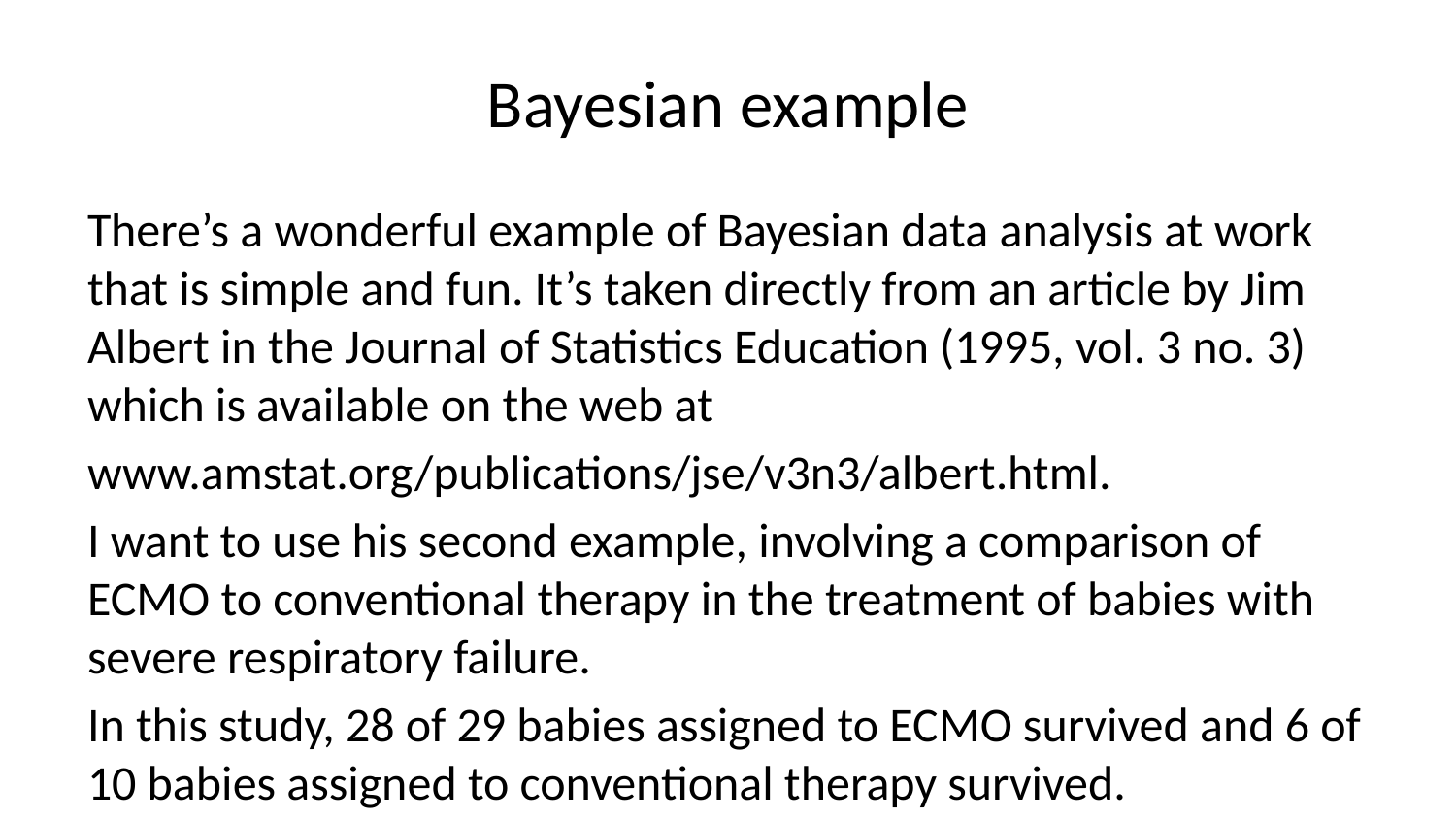

# Bayesian example
There’s a wonderful example of Bayesian data analysis at work that is simple and fun. It’s taken directly from an article by Jim Albert in the Journal of Statistics Education (1995, vol. 3 no. 3) which is available on the web at
www.amstat.org/publications/jse/v3n3/albert.html.
I want to use his second example, involving a comparison of ECMO to conventional therapy in the treatment of babies with severe respiratory failure.
In this study, 28 of 29 babies assigned to ECMO survived and 6 of 10 babies assigned to conventional therapy survived.
Refer to the Albert article for the source of the original data.